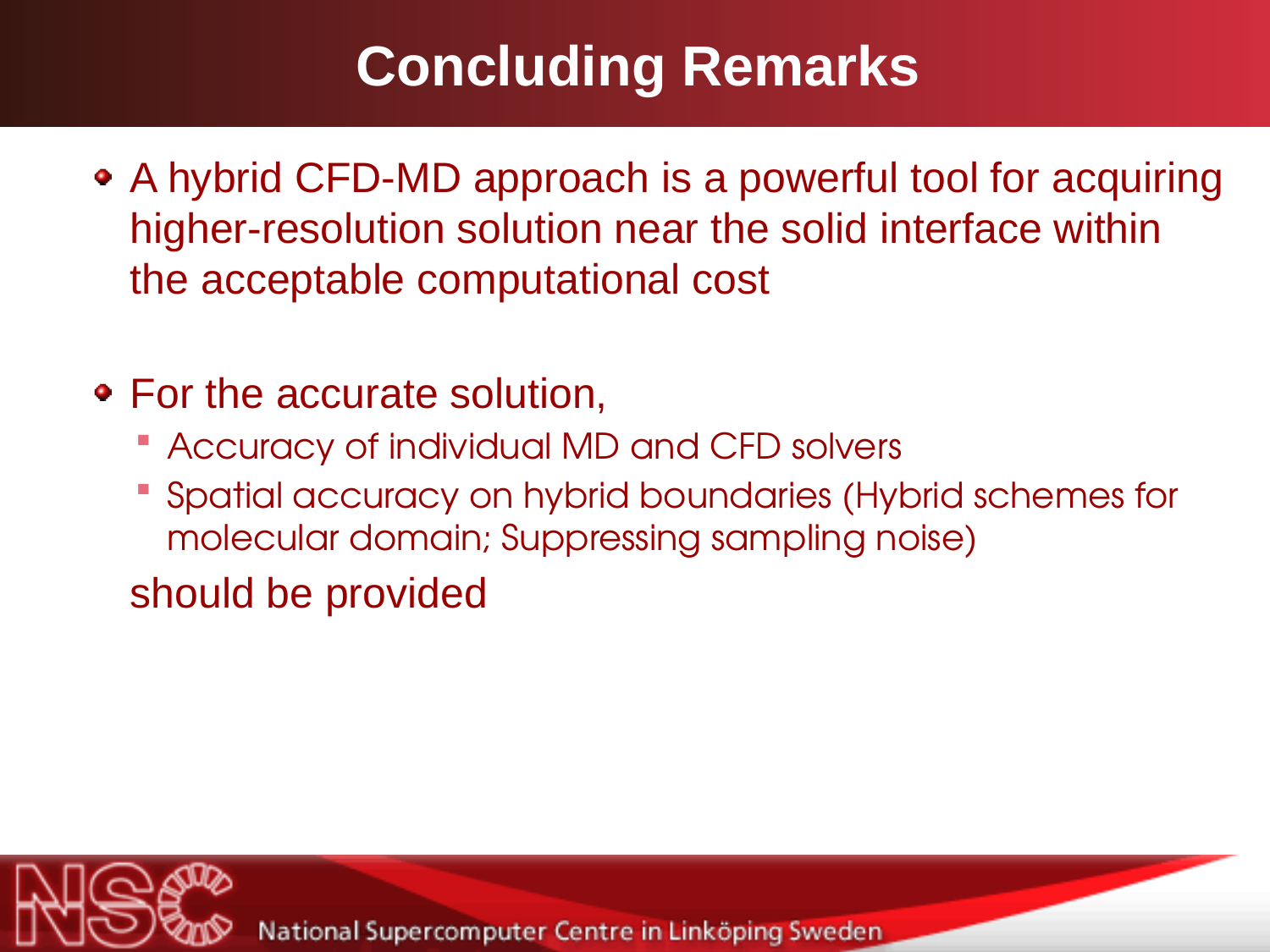

# Concluding Remarks
A hybrid CFD-MD approach is a powerful tool for acquiring higher-resolution solution near the solid interface within
the acceptable computational cost

For the accurate solution,
Accuracy of individual MD and CFD solvers
Spatial accuracy on hybrid boundaries (Hybrid schemes for molecular domain; Suppressing sampling noise)
	should be provided